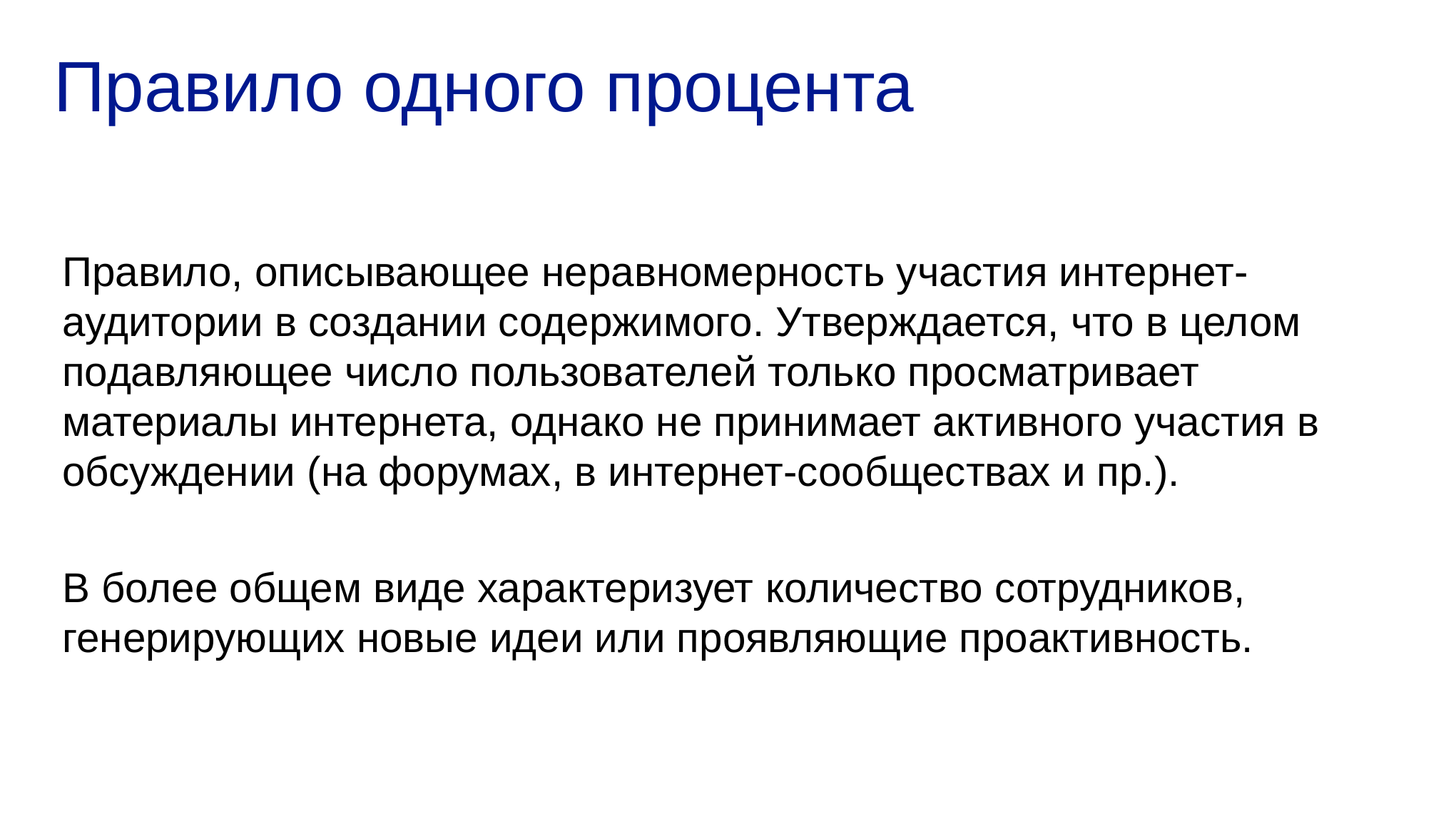

# Правило одного процента

Правило, описывающее неравномерность участия интернет-аудитории в создании содержимого. Утверждается, что в целом подавляющее число пользователей только просматривает материалы интернета, однако не принимает активного участия в обсуждении (на форумах, в интернет-сообществах и пр.).

В более общем виде характеризует количество сотрудников, генерирующих новые идеи или проявляющие проактивность.